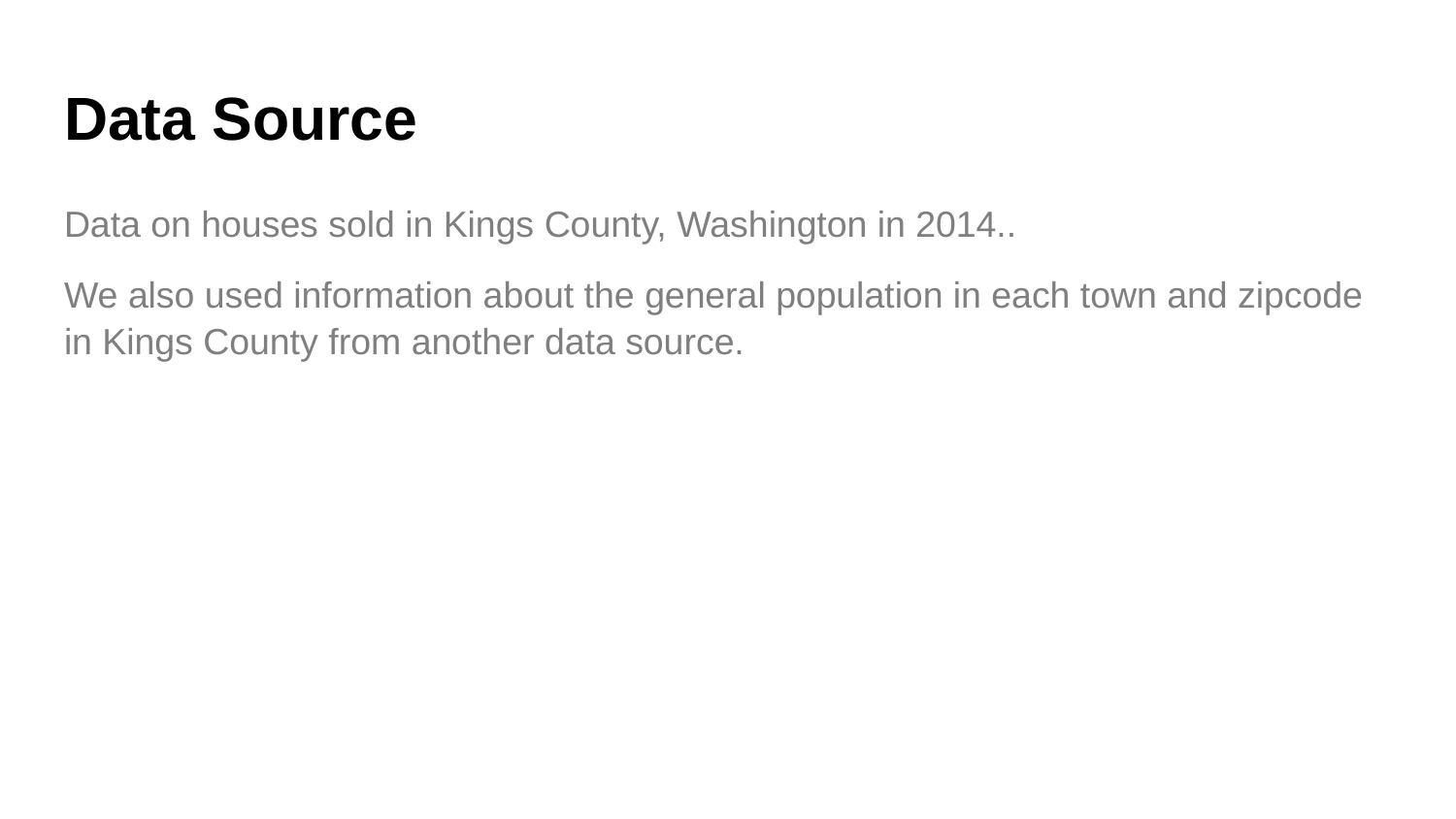

# Data Source
Data on houses sold in Kings County, Washington in 2014..
We also used information about the general population in each town and zipcode in Kings County from another data source.